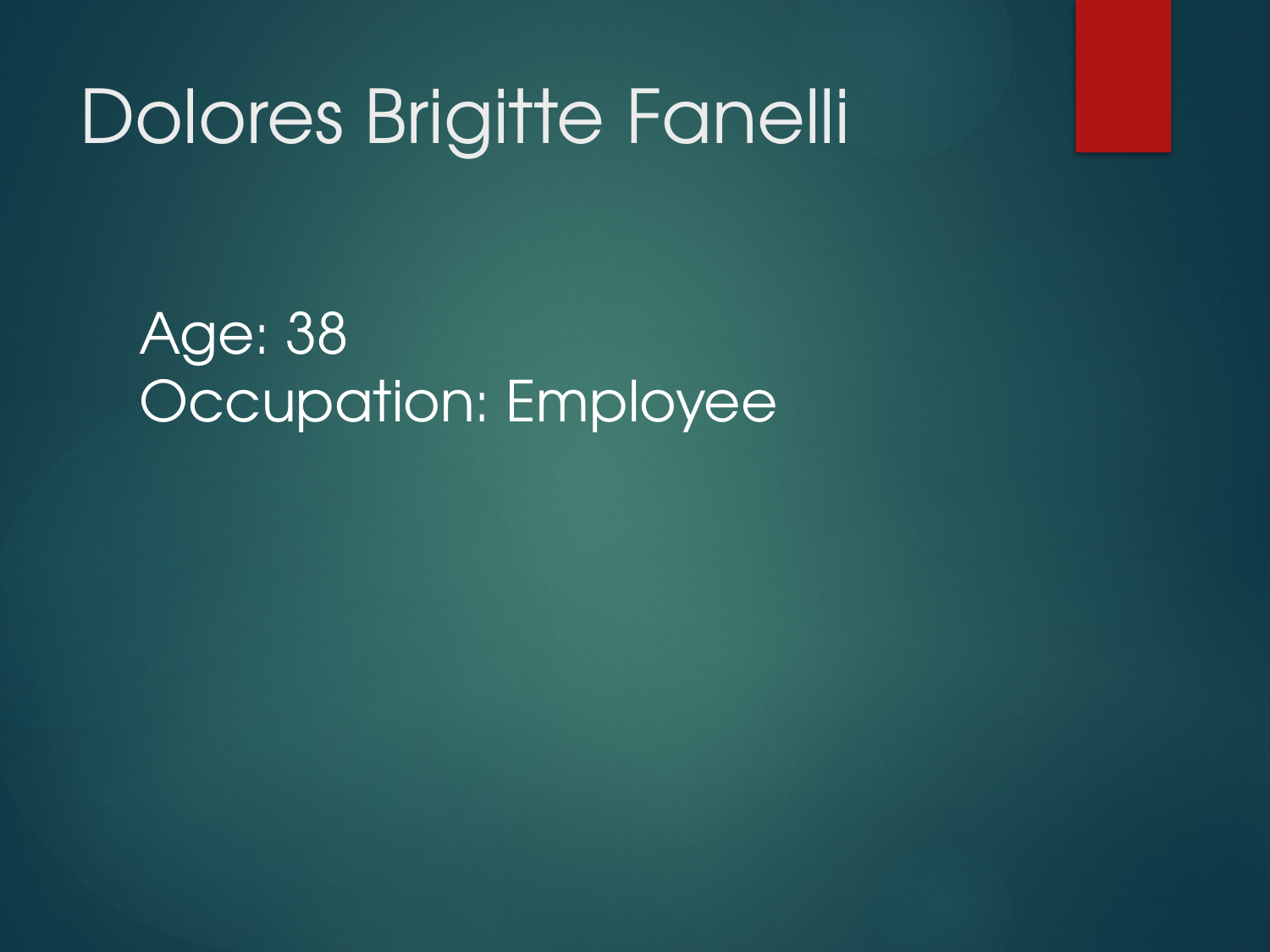

# Dolores Brigitte Fanelli

Age: 38
Occupation: Employee